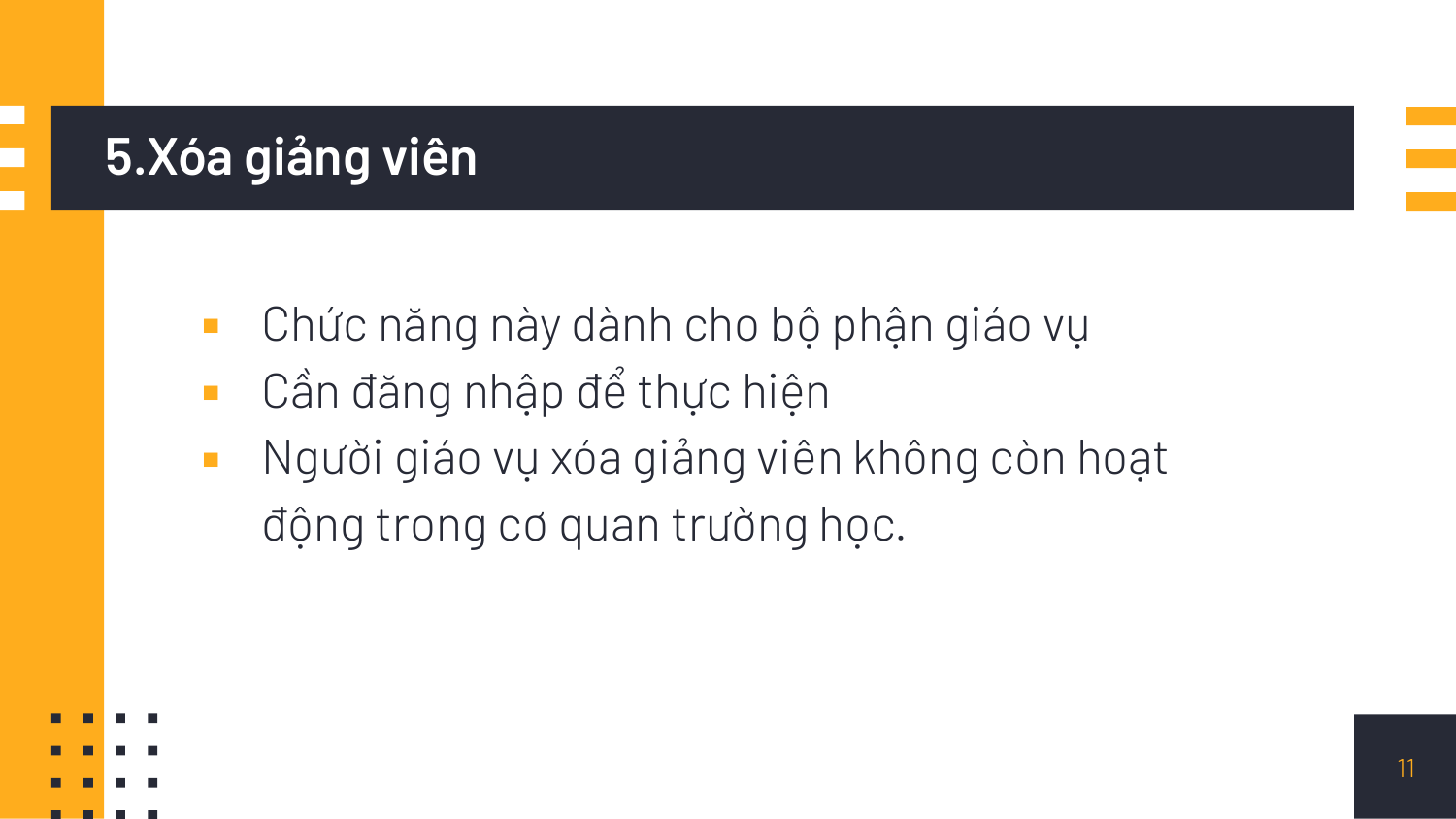

# 5.Xóa giảng viên
Chức năng này dành cho bộ phận giáo vụ
Cần đăng nhập để thực hiện
Người giáo vụ xóa giảng viên không còn hoạt động trong cơ quan trường học.

11